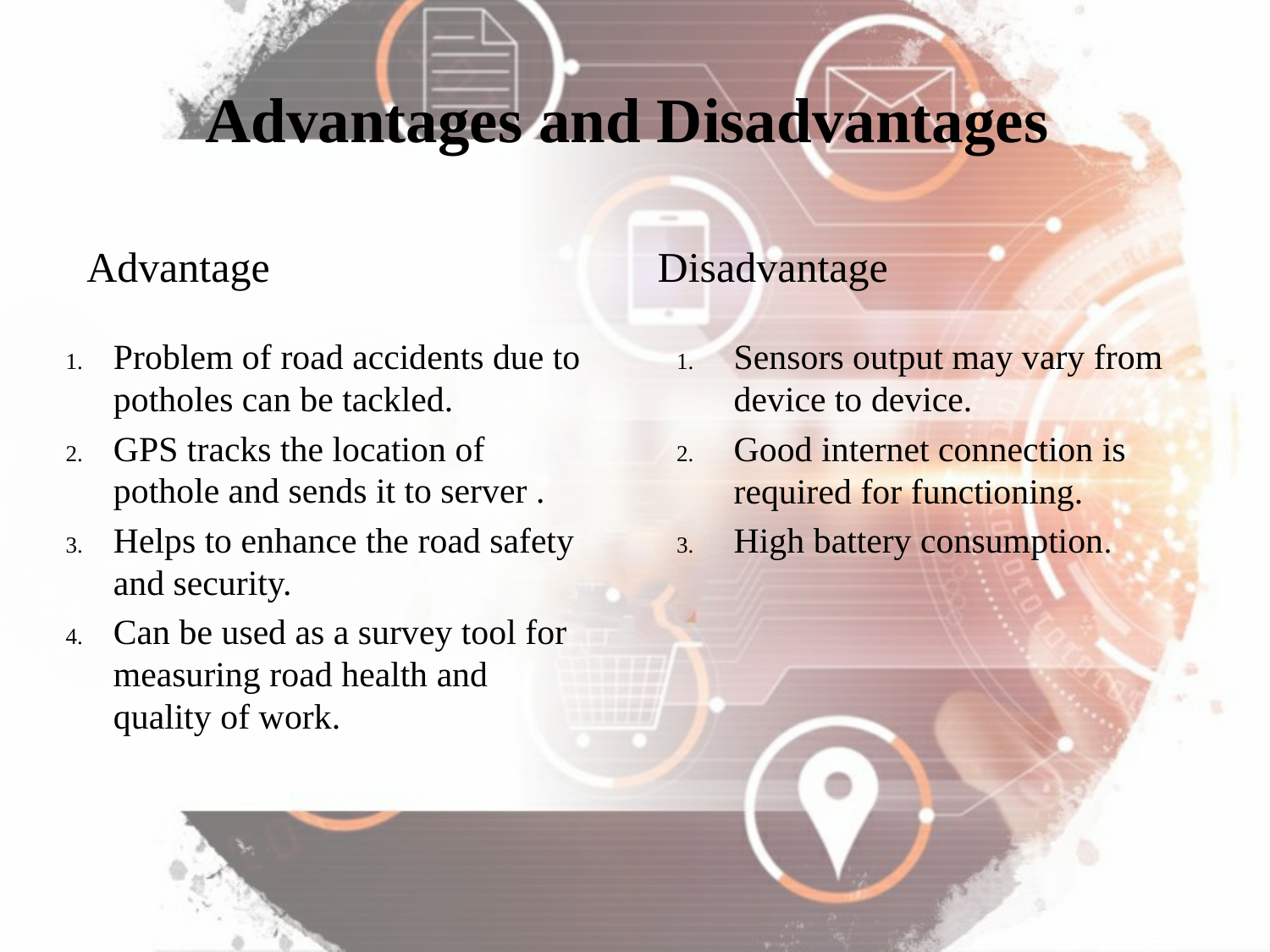

# Advantages and Disadvantages
 Advantage
Disadvantage
Problem of road accidents due to potholes can be tackled.
GPS tracks the location of pothole and sends it to server .
Helps to enhance the road safety and security.
Can be used as a survey tool for measuring road health and quality of work.

Sensors output may vary from device to device.
Good internet connection is required for functioning.
High battery consumption.